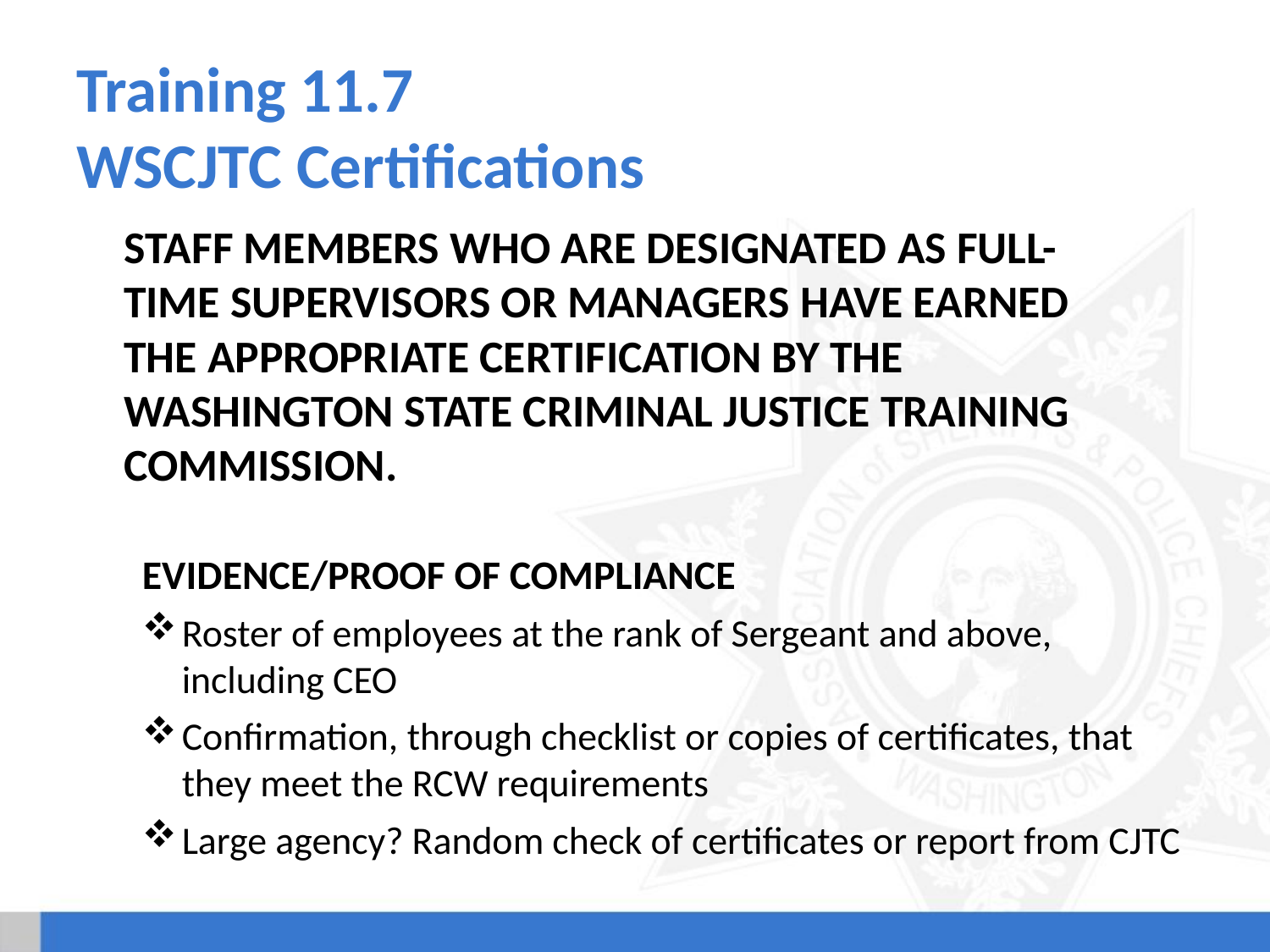

# Training 11.7 WSCJTC Certifications
Staff members who are designated as full-time supervisors or managers have earned the appropriate certification by the Washington State Criminal Justice Training Commission.

Evidence/Proof of Compliance
Roster of employees at the rank of Sergeant and above, including CEO
Confirmation, through checklist or copies of certificates, that they meet the RCW requirements
Large agency? Random check of certificates or report from CJTC